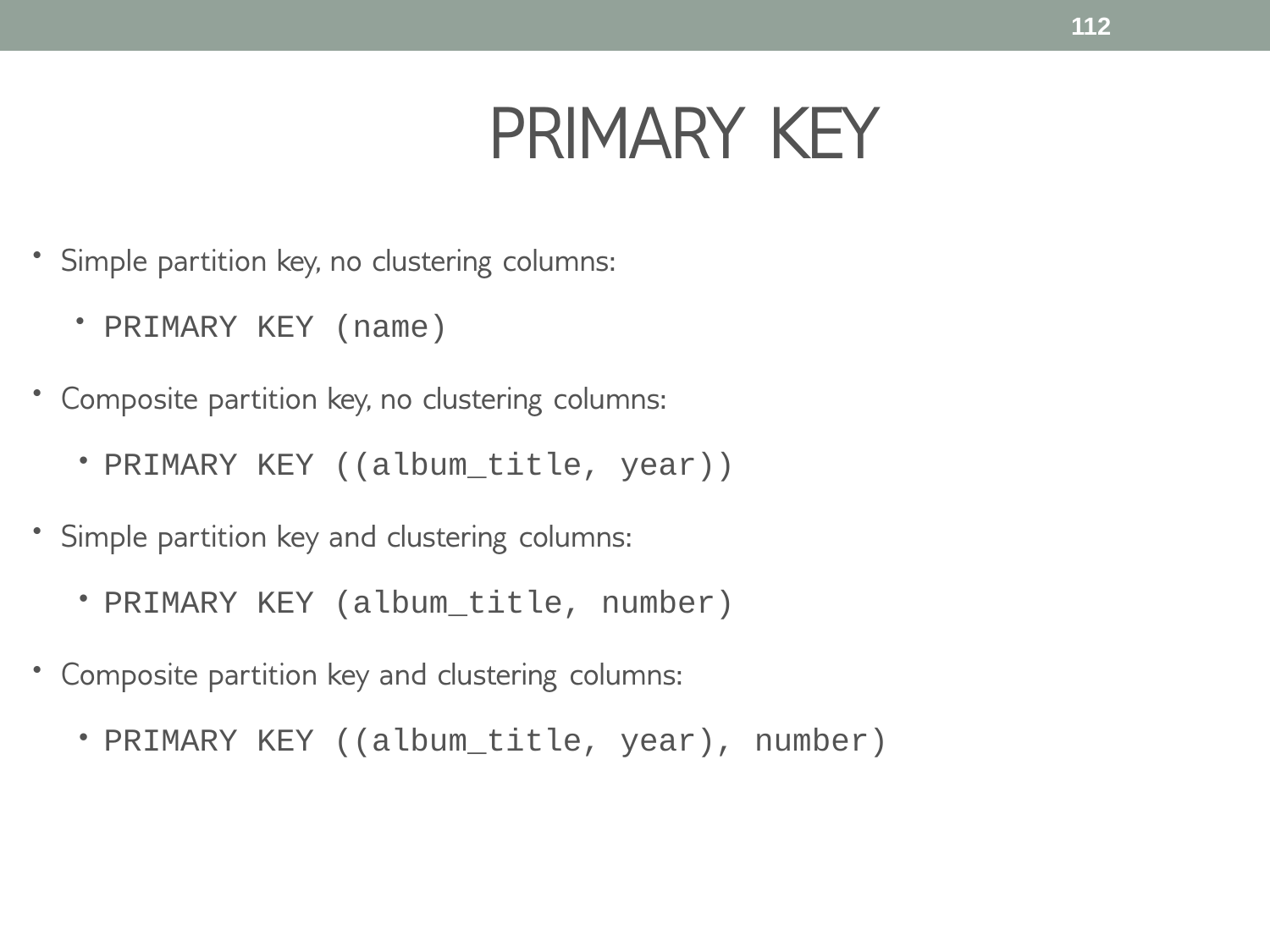

112
#
PRIMARY KEY
Simple partition key, no clustering columns:
PRIMARY KEY (name)

Composite partition key, no clustering columns:
PRIMARY KEY ((album_title, year))

Simple partition key and clustering columns:
PRIMARY KEY (album_title, number)

Composite partition key and clustering columns:
PRIMARY KEY ((album_title, year), number)